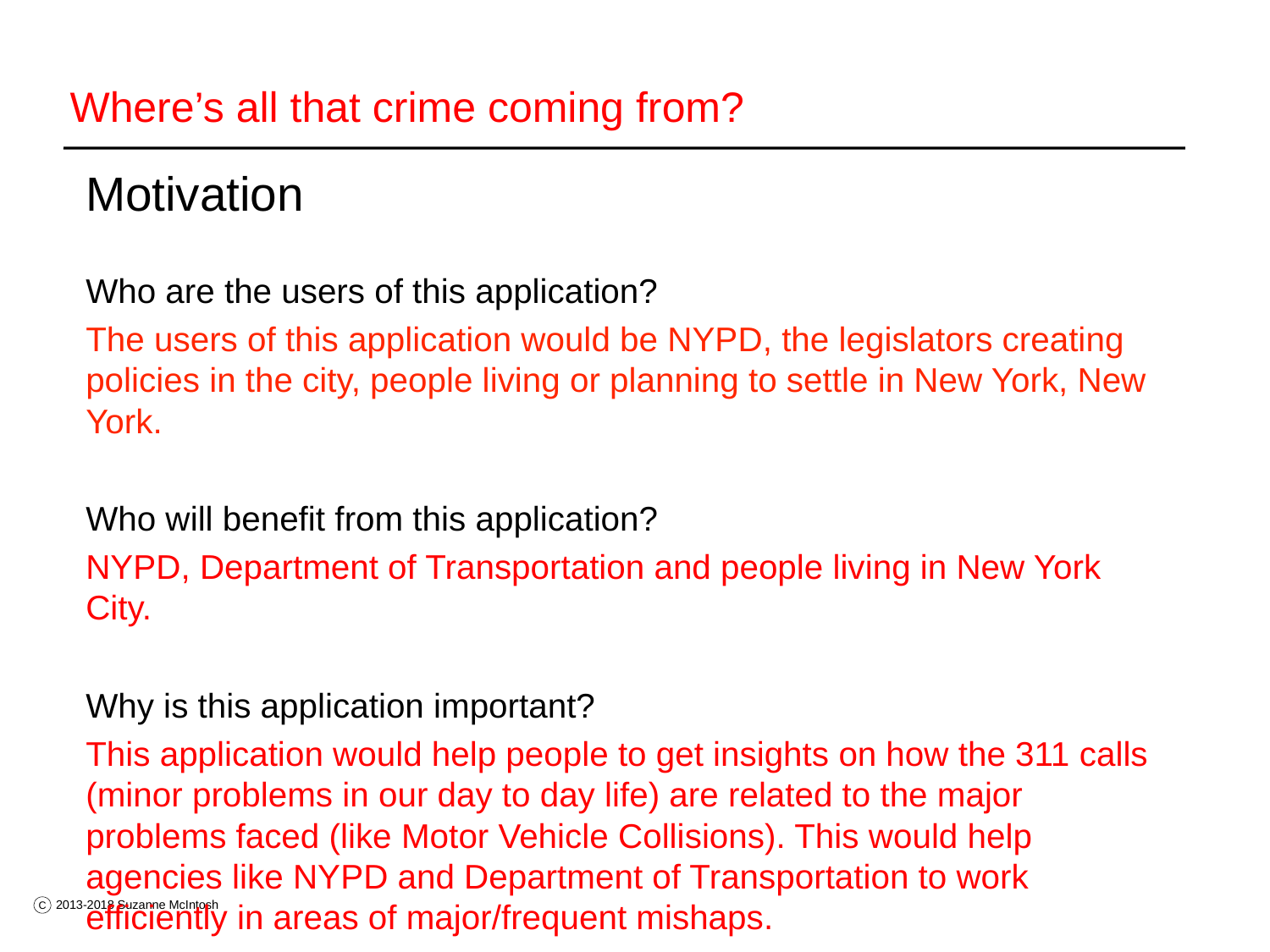

# Where’s all that crime coming from?
Motivation

Who are the users of this application?
The users of this application would be NYPD, the legislators creating policies in the city, people living or planning to settle in New York, New York.

Who will benefit from this application?
NYPD, Department of Transportation and people living in New York City.

Why is this application important?
This application would help people to get insights on how the 311 calls (minor problems in our day to day life) are related to the major problems faced (like Motor Vehicle Collisions). This would help agencies like NYPD and Department of Transportation to work efficiently in areas of major/frequent mishaps.
2